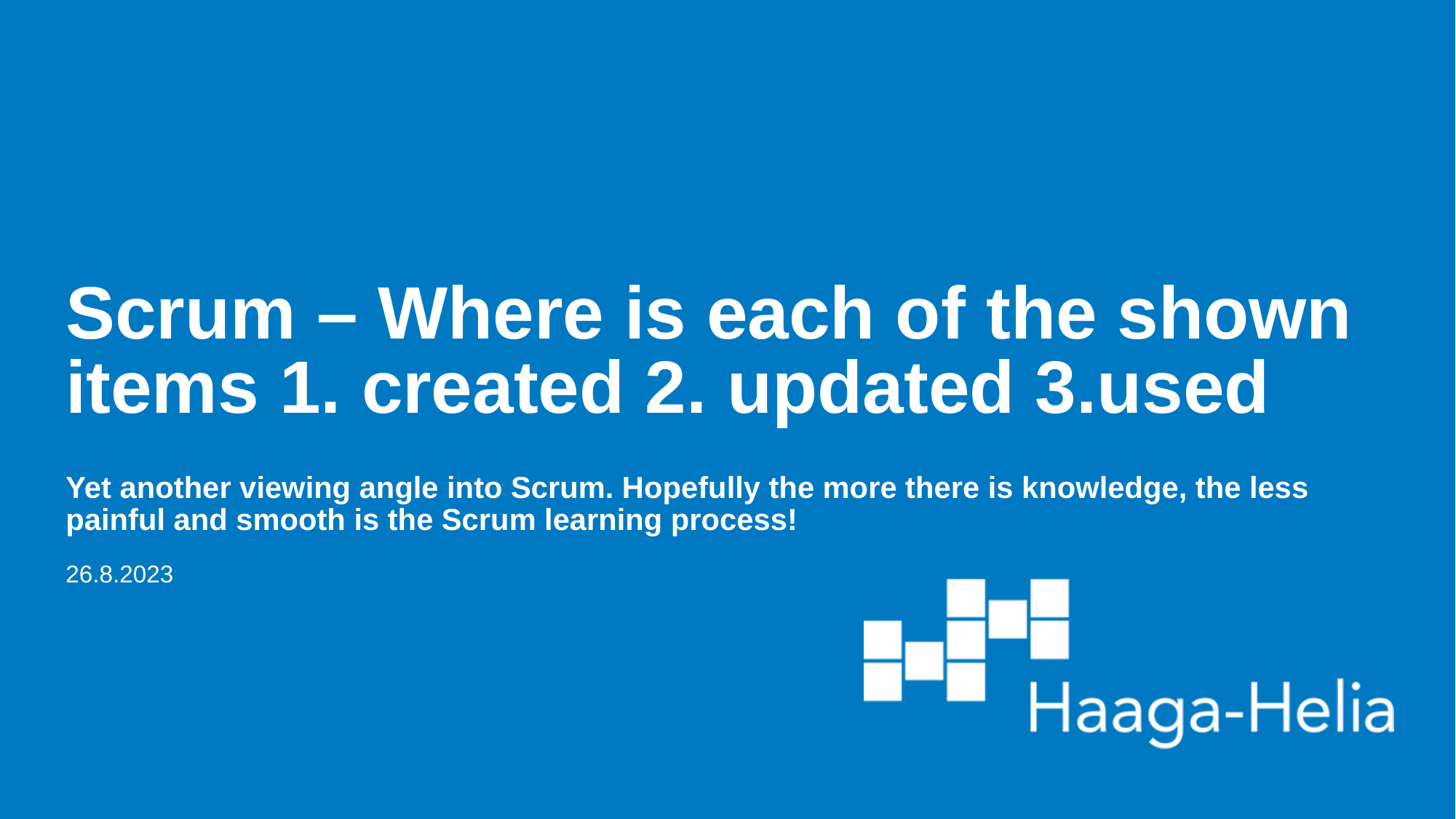

# Scrum – Where is each of the shown items 1. created 2. updated 3.used
Yet another viewing angle into Scrum. Hopefully the more there is knowledge, the less painful and smooth is the Scrum learning process!
26.8.2023